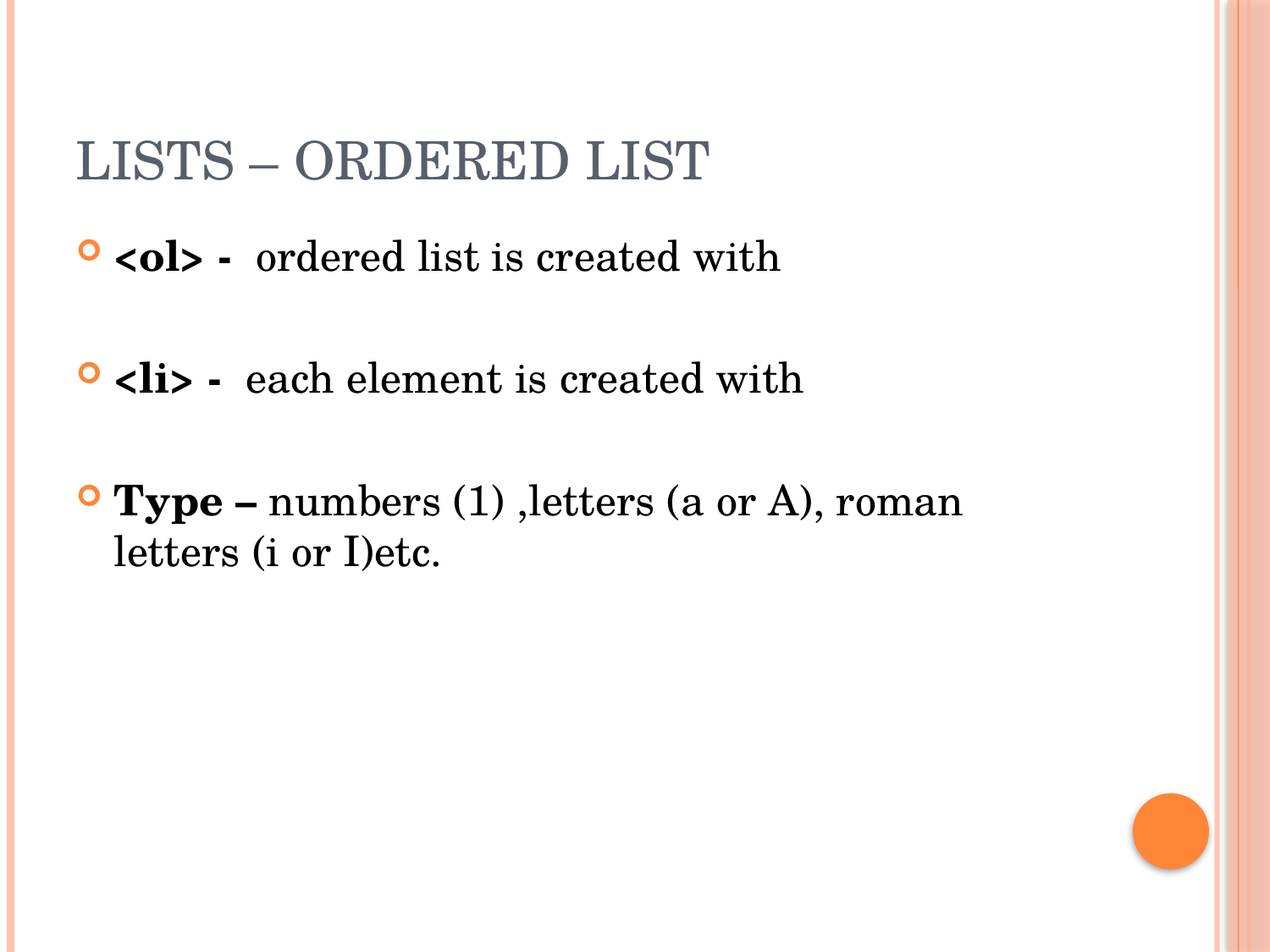

# Lists – Ordered list
<ol> -  ordered list is created with

<li> -  each element is created with

Type – numbers (1) ,letters (a or A), roman letters (i or I)etc.